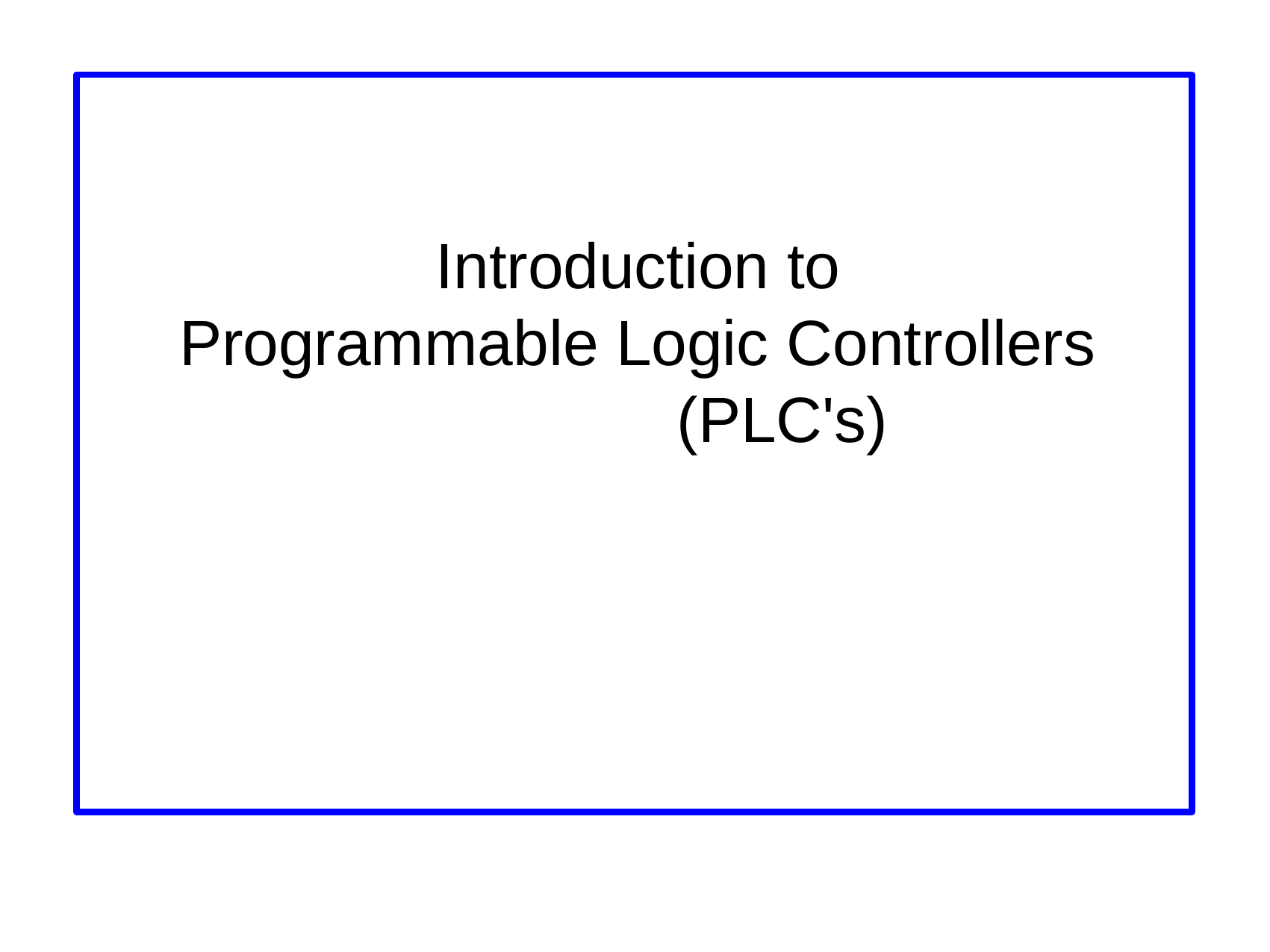

# Introduction to  Programmable Logic Controllers
(PLC's)